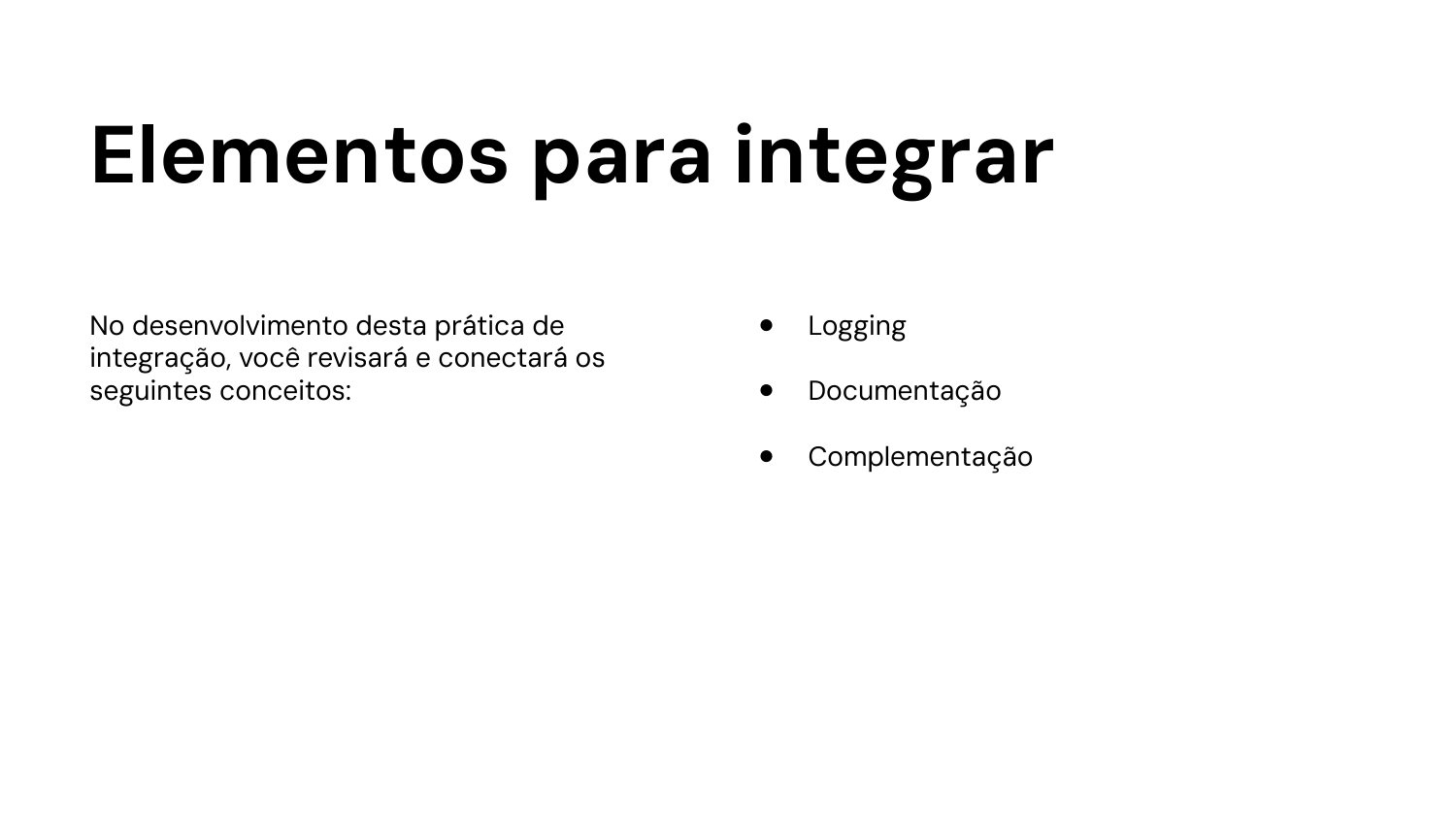

Elementos para integrar
No desenvolvimento desta prática de integração, você revisará e conectará os seguintes conceitos:

Logging

Documentação

Complementação